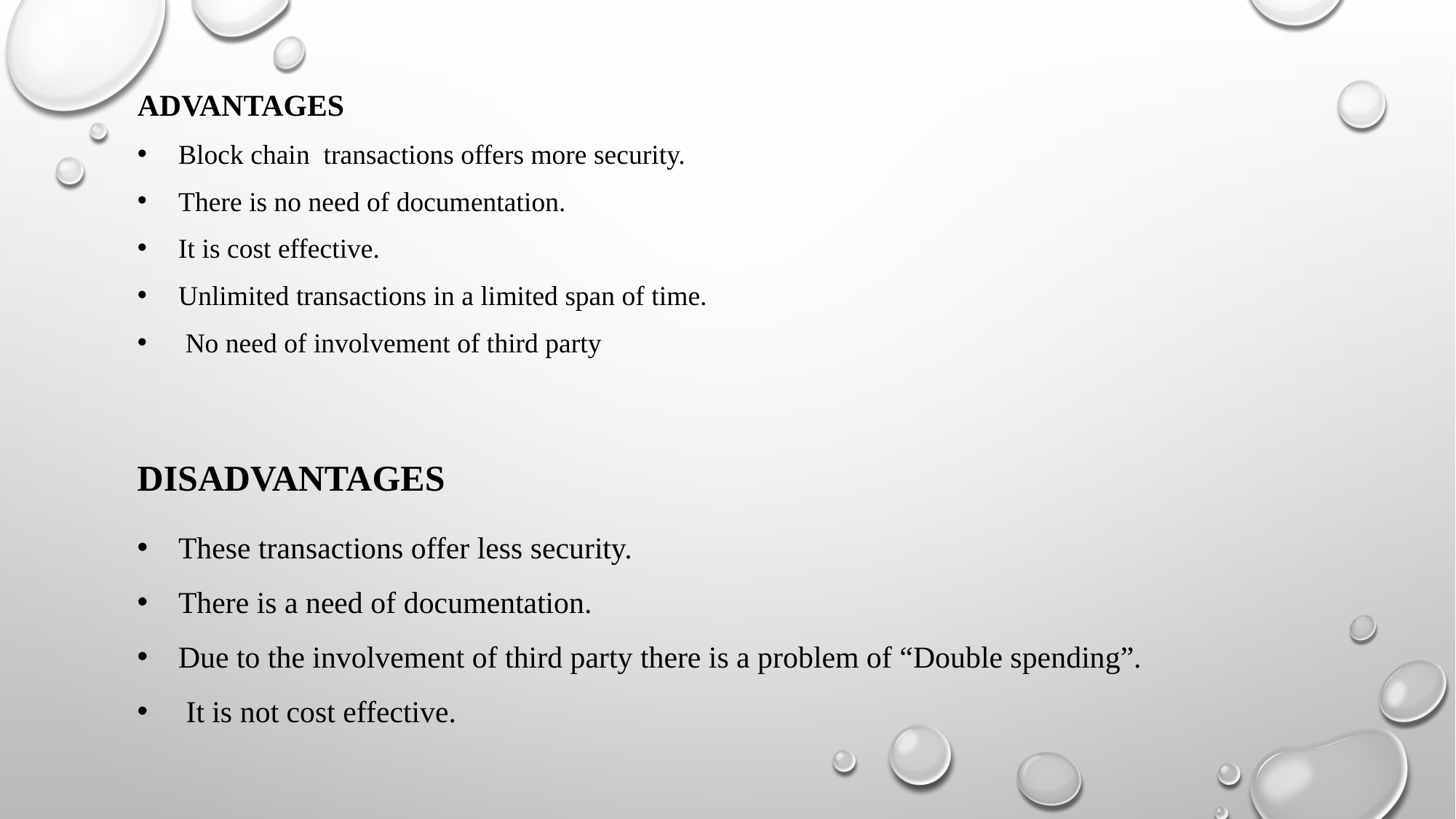

ADVANTAGES
 Block chain  transactions offers more security.
 There is no need of documentation.
 It is cost effective.
 Unlimited transactions in a limited span of time.
  No need of involvement of third party

DISADVANTAGES
These transactions offer less security.
There is a need of documentation.
Due to the involvement of third party there is a problem of “Double spending”.
 It is not cost effective.